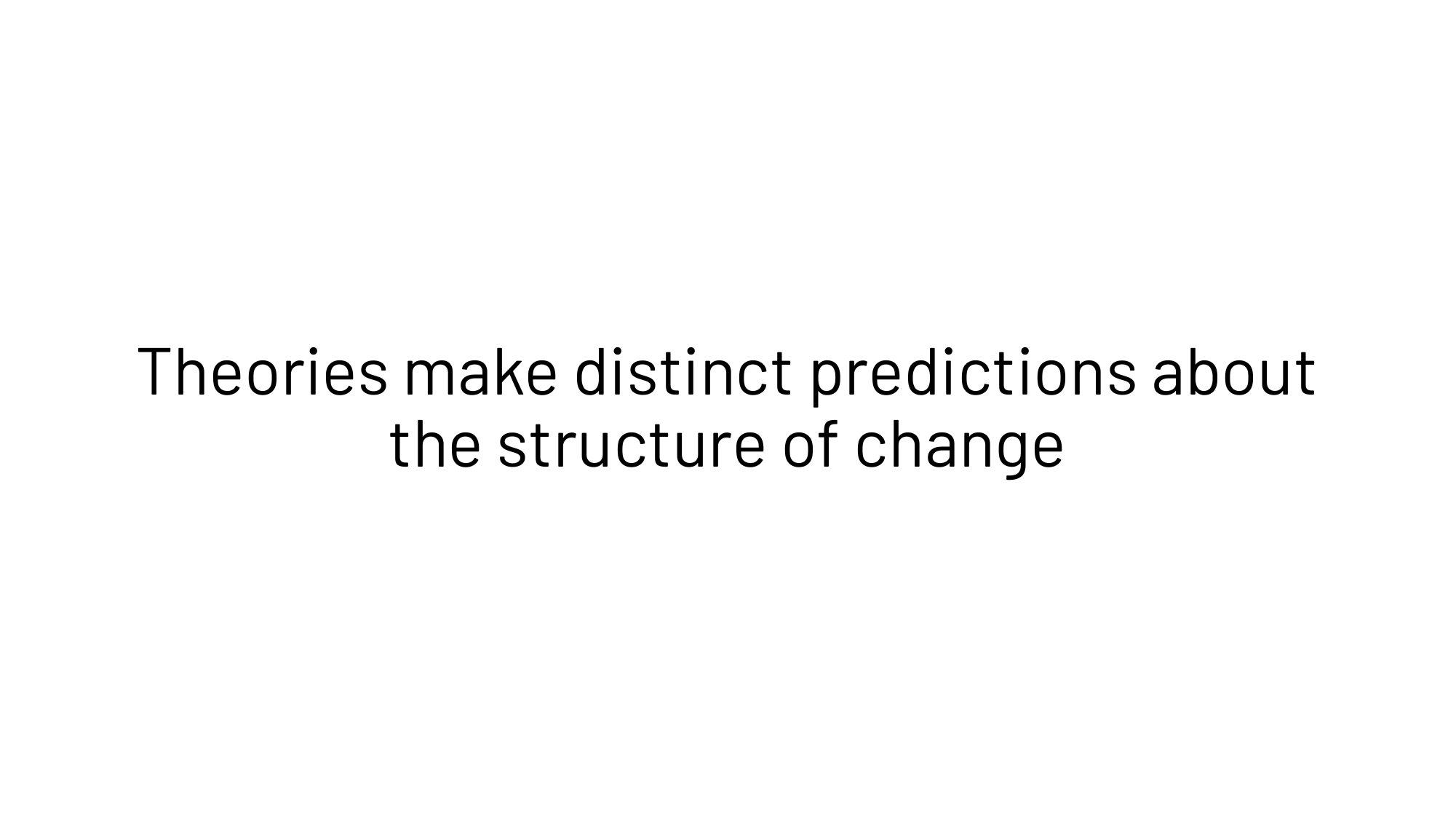

# Theories make distinct predictions about the structure of change